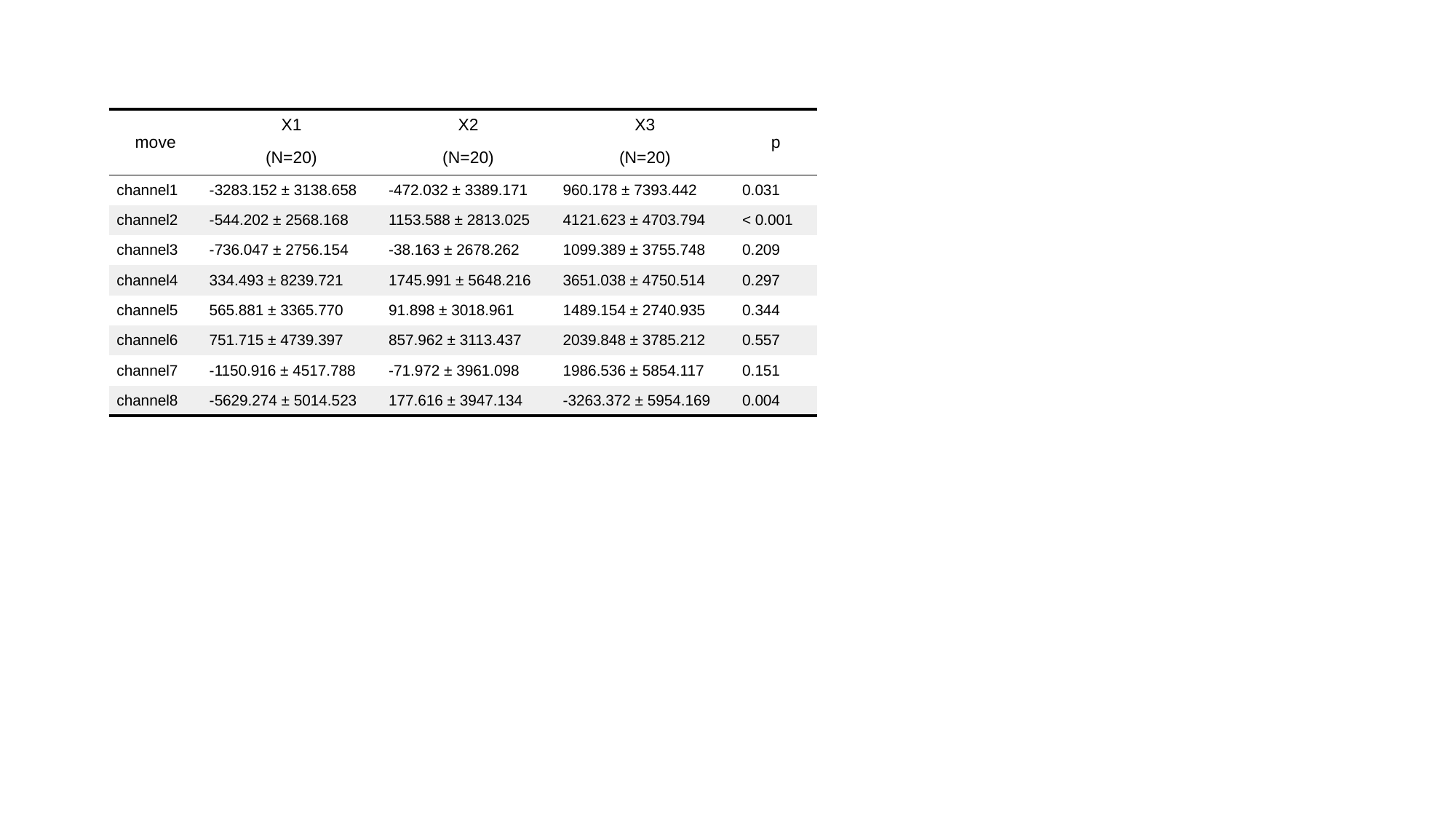

| move | X1 | X2 | X3 | p |
| --- | --- | --- | --- | --- |
| move | (N=20) | (N=20) | (N=20) | p |
| channel1 | -3283.152 ± 3138.658 | -472.032 ± 3389.171 | 960.178 ± 7393.442 | 0.031 |
| channel2 | -544.202 ± 2568.168 | 1153.588 ± 2813.025 | 4121.623 ± 4703.794 | < 0.001 |
| channel3 | -736.047 ± 2756.154 | -38.163 ± 2678.262 | 1099.389 ± 3755.748 | 0.209 |
| channel4 | 334.493 ± 8239.721 | 1745.991 ± 5648.216 | 3651.038 ± 4750.514 | 0.297 |
| channel5 | 565.881 ± 3365.770 | 91.898 ± 3018.961 | 1489.154 ± 2740.935 | 0.344 |
| channel6 | 751.715 ± 4739.397 | 857.962 ± 3113.437 | 2039.848 ± 3785.212 | 0.557 |
| channel7 | -1150.916 ± 4517.788 | -71.972 ± 3961.098 | 1986.536 ± 5854.117 | 0.151 |
| channel8 | -5629.274 ± 5014.523 | 177.616 ± 3947.134 | -3263.372 ± 5954.169 | 0.004 |